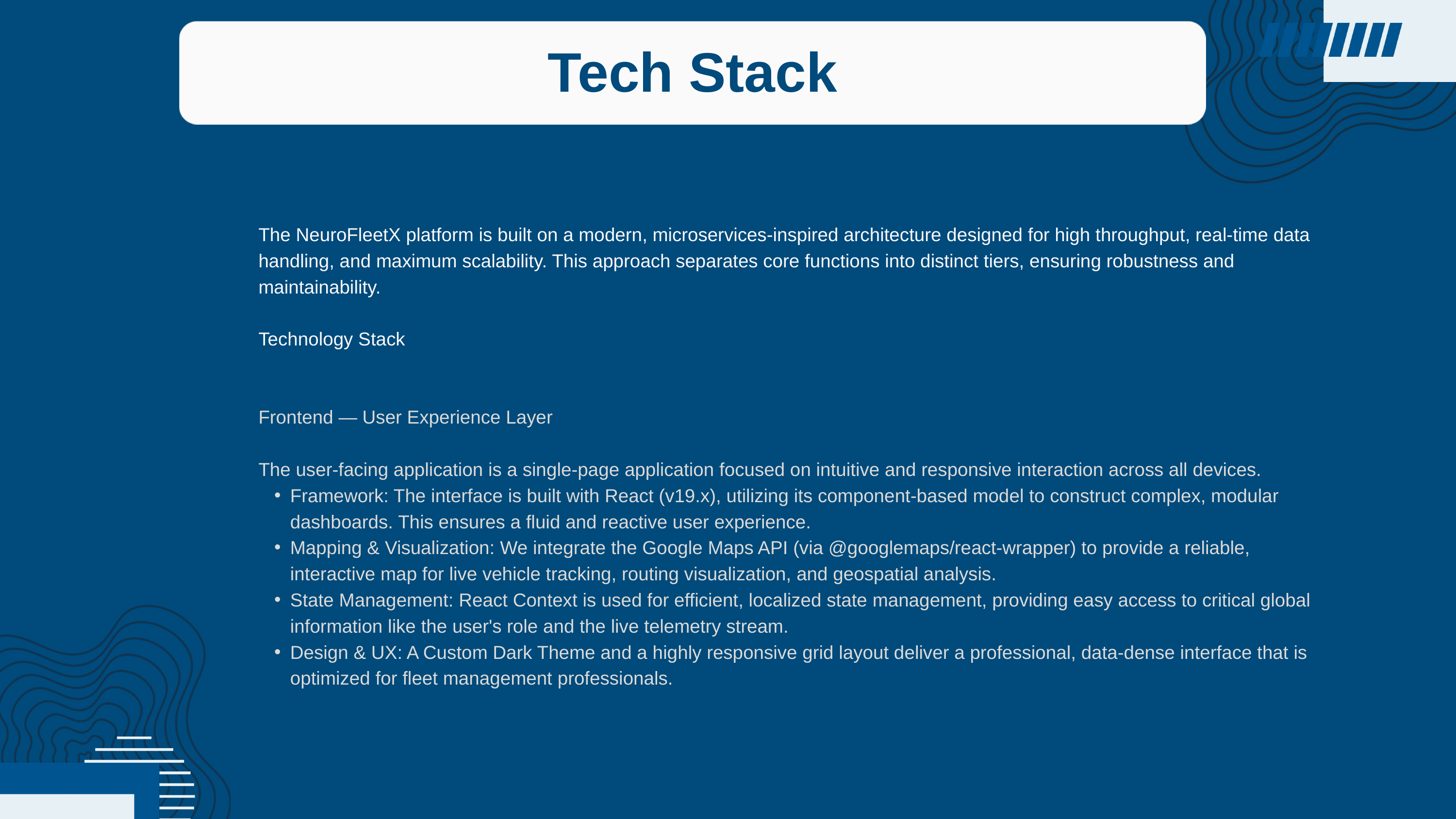

Tech Stack
The NeuroFleetX platform is built on a modern, microservices-inspired architecture designed for high throughput, real-time data handling, and maximum scalability. This approach separates core functions into distinct tiers, ensuring robustness and maintainability.

Technology Stack

Frontend — User Experience Layer

The user-facing application is a single-page application focused on intuitive and responsive interaction across all devices.
Framework: The interface is built with React (v19.x), utilizing its component-based model to construct complex, modular dashboards. This ensures a fluid and reactive user experience.
Mapping & Visualization: We integrate the Google Maps API (via @googlemaps/react-wrapper) to provide a reliable, interactive map for live vehicle tracking, routing visualization, and geospatial analysis.
State Management: React Context is used for efficient, localized state management, providing easy access to critical global information like the user's role and the live telemetry stream.
Design & UX: A Custom Dark Theme and a highly responsive grid layout deliver a professional, data-dense interface that is optimized for fleet management professionals.